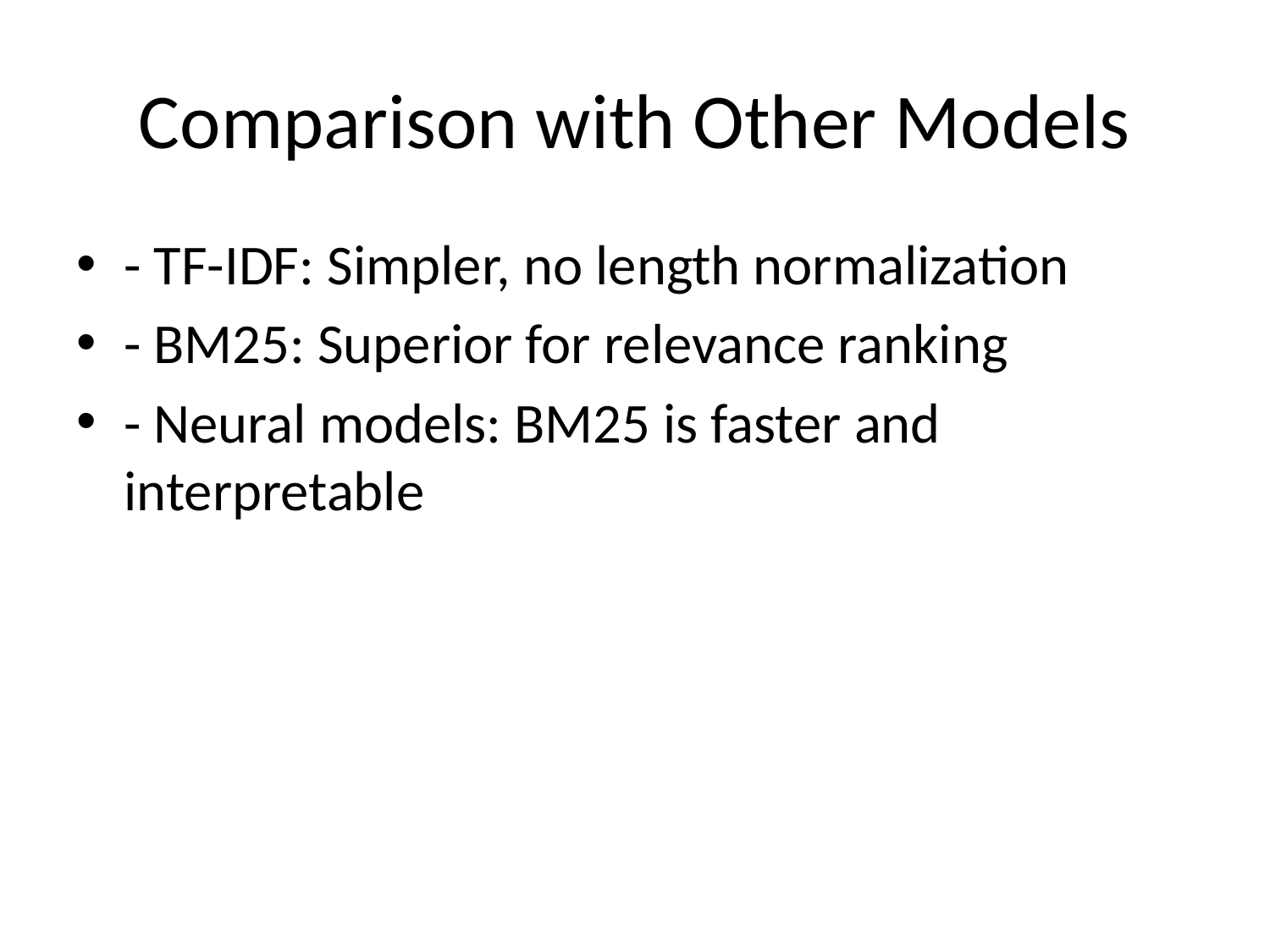

# Comparison with Other Models
- TF-IDF: Simpler, no length normalization
- BM25: Superior for relevance ranking
- Neural models: BM25 is faster and interpretable